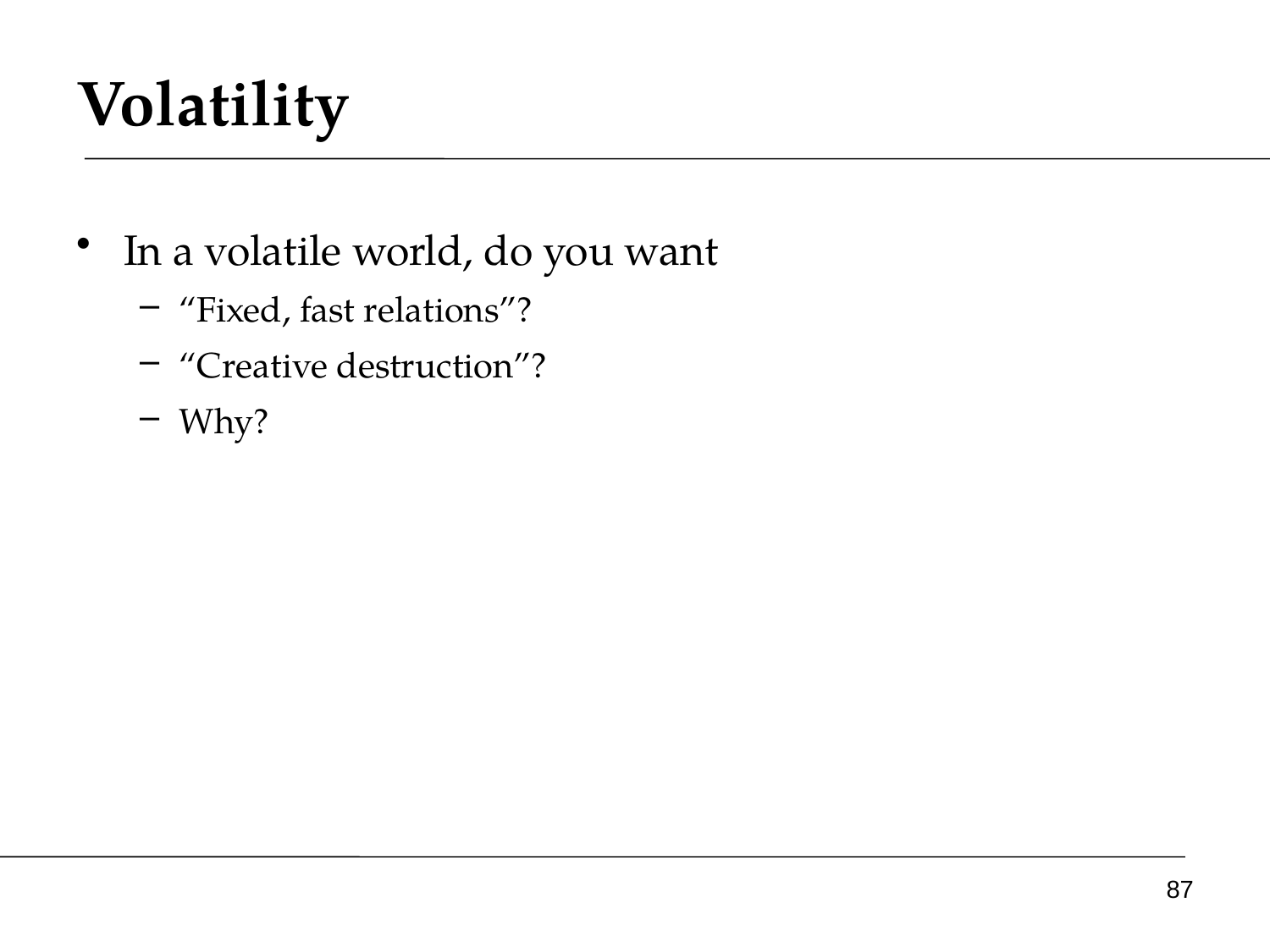

# Volatility
In a volatile world, do you want
“Fixed, fast relations”?
“Creative destruction”?
Why?
87